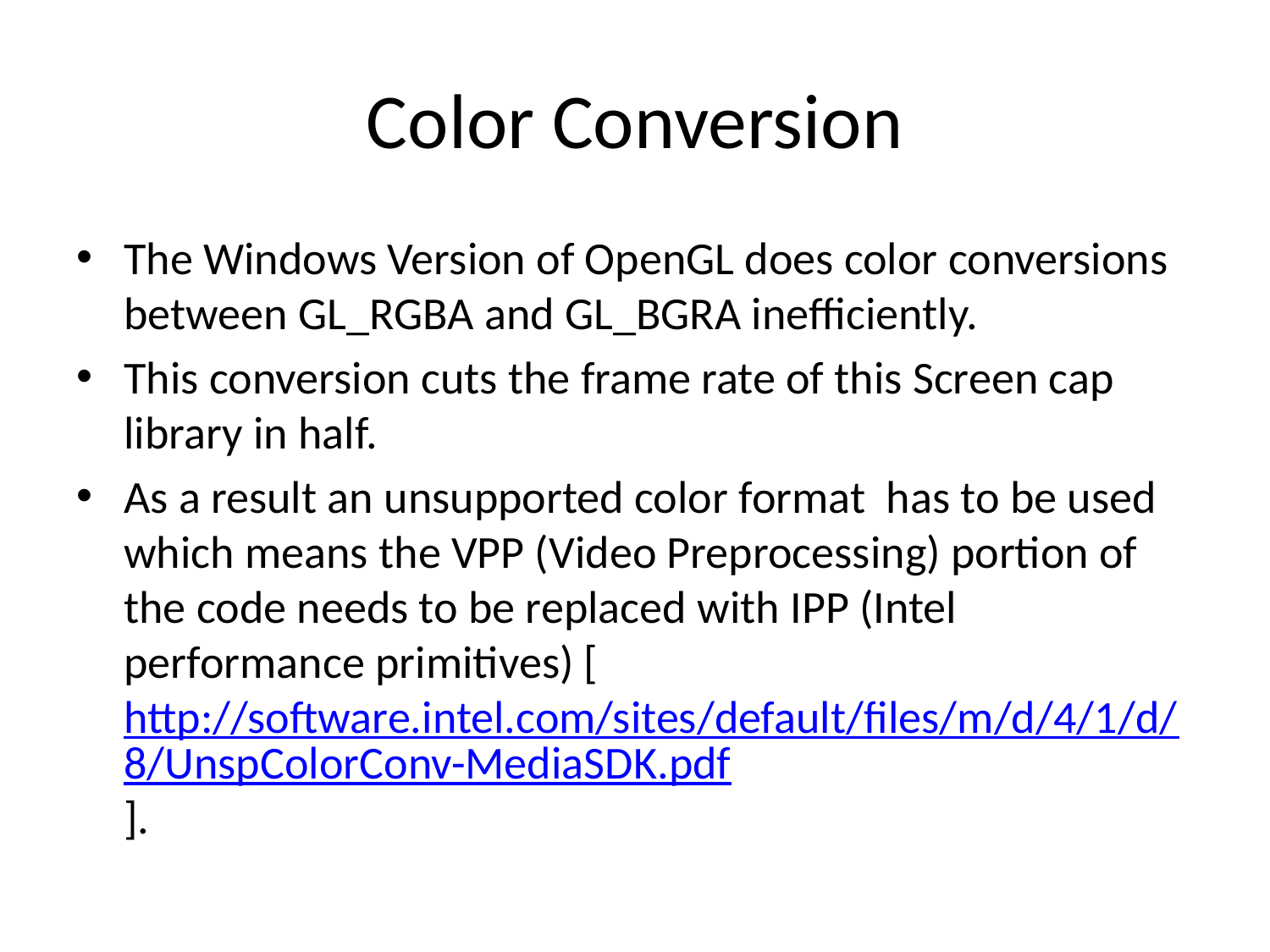

# Color Conversion
The Windows Version of OpenGL does color conversions between GL_RGBA and GL_BGRA inefficiently.
This conversion cuts the frame rate of this Screen cap library in half.
As a result an unsupported color format  has to be used which means the VPP (Video Preprocessing) portion of the code needs to be replaced with IPP (Intel performance primitives) [http://software.intel.com/sites/default/files/m/d/4/1/d/8/UnspColorConv-MediaSDK.pdf].